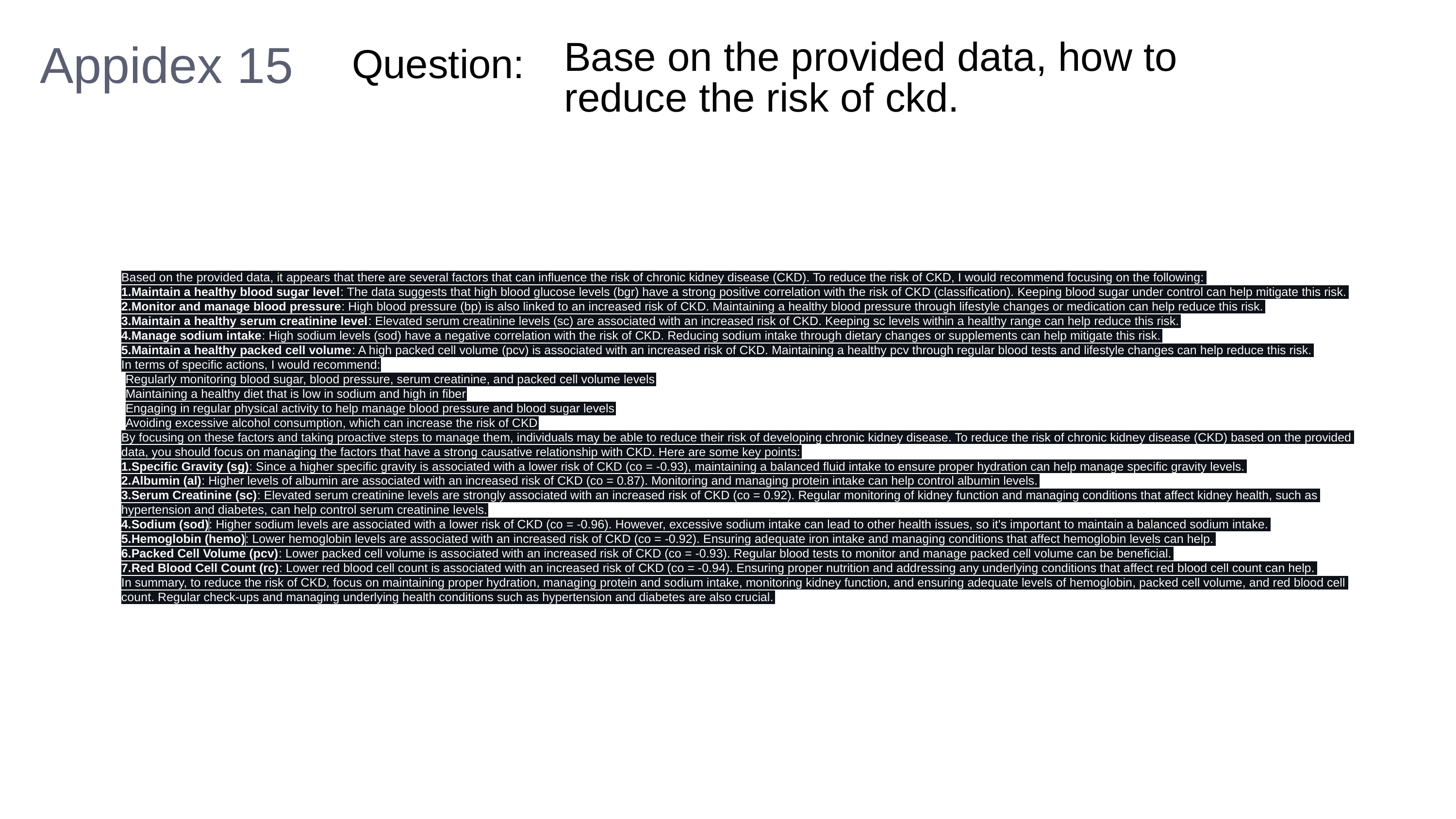

Base on the provided data, how to reduce the risk of ckd.
Appidex 15
Question:

Based on the provided data, it appears that there are several factors that can influence the risk of chronic kidney disease (CKD). To reduce the risk of CKD, I would recommend focusing on the following:
Maintain a healthy blood sugar level: The data suggests that high blood glucose levels (bgr) have a strong positive correlation with the risk of CKD (classification). Keeping blood sugar under control can help mitigate this risk.
Monitor and manage blood pressure: High blood pressure (bp) is also linked to an increased risk of CKD. Maintaining a healthy blood pressure through lifestyle changes or medication can help reduce this risk.
Maintain a healthy serum creatinine level: Elevated serum creatinine levels (sc) are associated with an increased risk of CKD. Keeping sc levels within a healthy range can help reduce this risk.
Manage sodium intake: High sodium levels (sod) have a negative correlation with the risk of CKD. Reducing sodium intake through dietary changes or supplements can help mitigate this risk.
Maintain a healthy packed cell volume: A high packed cell volume (pcv) is associated with an increased risk of CKD. Maintaining a healthy pcv through regular blood tests and lifestyle changes can help reduce this risk.
In terms of specific actions, I would recommend:
Regularly monitoring blood sugar, blood pressure, serum creatinine, and packed cell volume levels
Maintaining a healthy diet that is low in sodium and high in fiber
Engaging in regular physical activity to help manage blood pressure and blood sugar levels
Avoiding excessive alcohol consumption, which can increase the risk of CKD
By focusing on these factors and taking proactive steps to manage them, individuals may be able to reduce their risk of developing chronic kidney disease. To reduce the risk of chronic kidney disease (CKD) based on the provided data, you should focus on managing the factors that have a strong causative relationship with CKD. Here are some key points:
Specific Gravity (sg): Since a higher specific gravity is associated with a lower risk of CKD (co = -0.93), maintaining a balanced fluid intake to ensure proper hydration can help manage specific gravity levels.
Albumin (al): Higher levels of albumin are associated with an increased risk of CKD (co = 0.87). Monitoring and managing protein intake can help control albumin levels.
Serum Creatinine (sc): Elevated serum creatinine levels are strongly associated with an increased risk of CKD (co = 0.92). Regular monitoring of kidney function and managing conditions that affect kidney health, such as hypertension and diabetes, can help control serum creatinine levels.
Sodium (sod): Higher sodium levels are associated with a lower risk of CKD (co = -0.96). However, excessive sodium intake can lead to other health issues, so it's important to maintain a balanced sodium intake.
Hemoglobin (hemo): Lower hemoglobin levels are associated with an increased risk of CKD (co = -0.92). Ensuring adequate iron intake and managing conditions that affect hemoglobin levels can help.
Packed Cell Volume (pcv): Lower packed cell volume is associated with an increased risk of CKD (co = -0.93). Regular blood tests to monitor and manage packed cell volume can be beneficial.
Red Blood Cell Count (rc): Lower red blood cell count is associated with an increased risk of CKD (co = -0.94). Ensuring proper nutrition and addressing any underlying conditions that affect red blood cell count can help.
In summary, to reduce the risk of CKD, focus on maintaining proper hydration, managing protein and sodium intake, monitoring kidney function, and ensuring adequate levels of hemoglobin, packed cell volume, and red blood cell count. Regular check-ups and managing underlying health conditions such as hypertension and diabetes are also crucial.